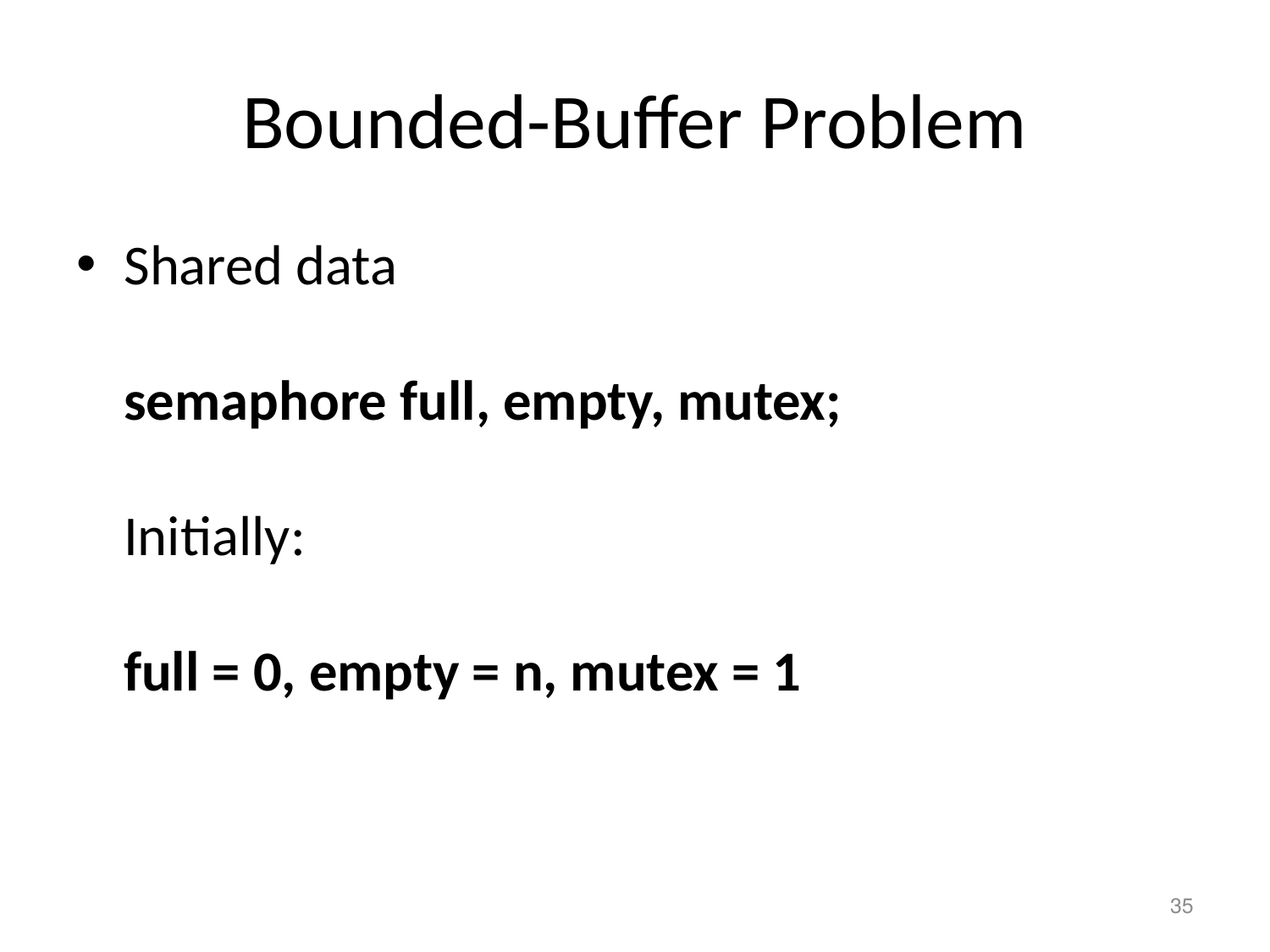

# Bounded-Buffer Problem
Shared data
semaphore full, empty, mutex;
Initially:
full = 0, empty = n, mutex = 1
35